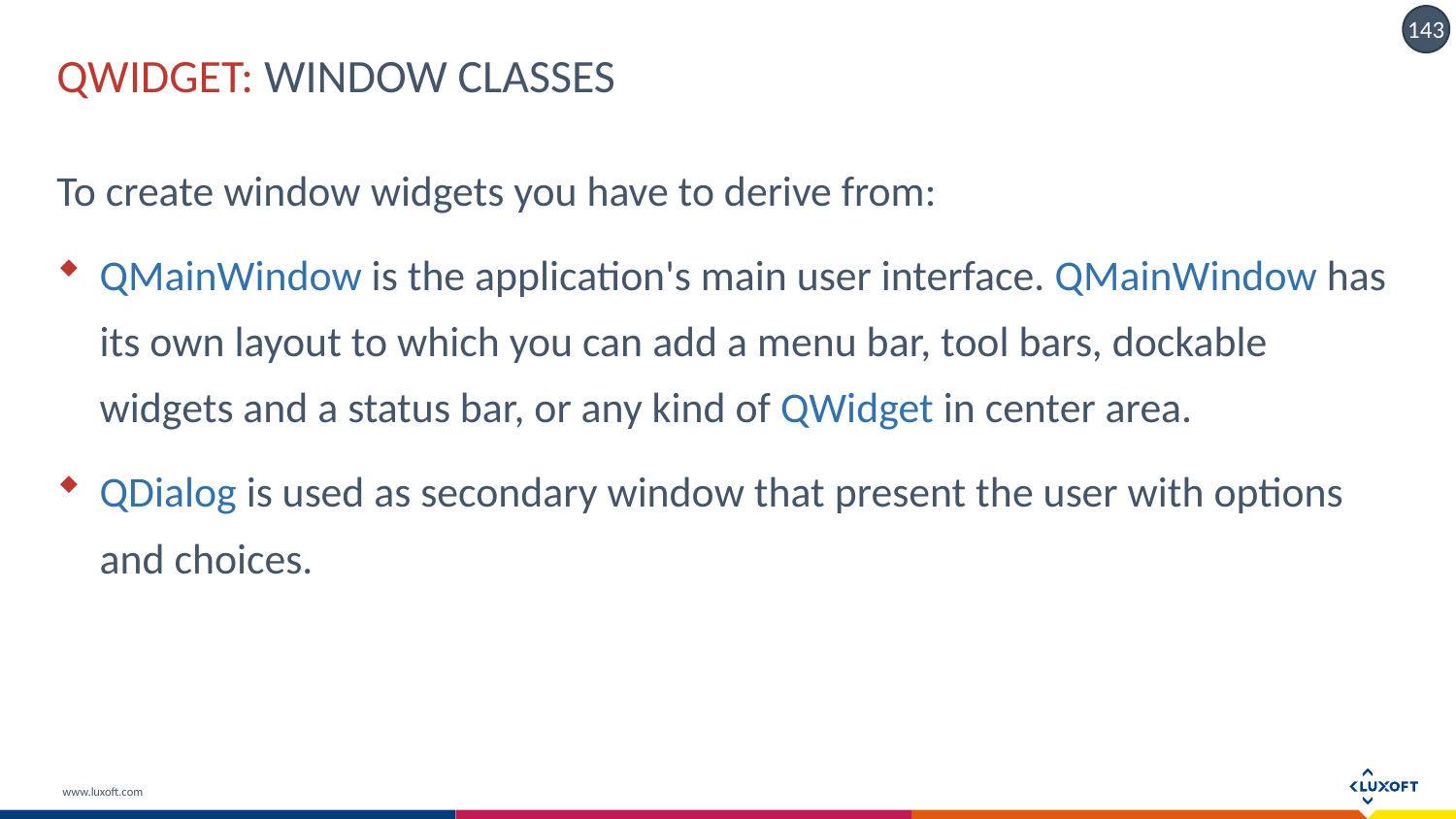

# QWIDGET: WINDOW CLASSES
To create window widgets you have to derive from:
QMainWindow is the application's main user interface. QMainWindow has its own layout to which you can add a menu bar, tool bars, dockable widgets and a status bar, or any kind of QWidget in center area.
QDialog is used as secondary window that present the user with options and choices.